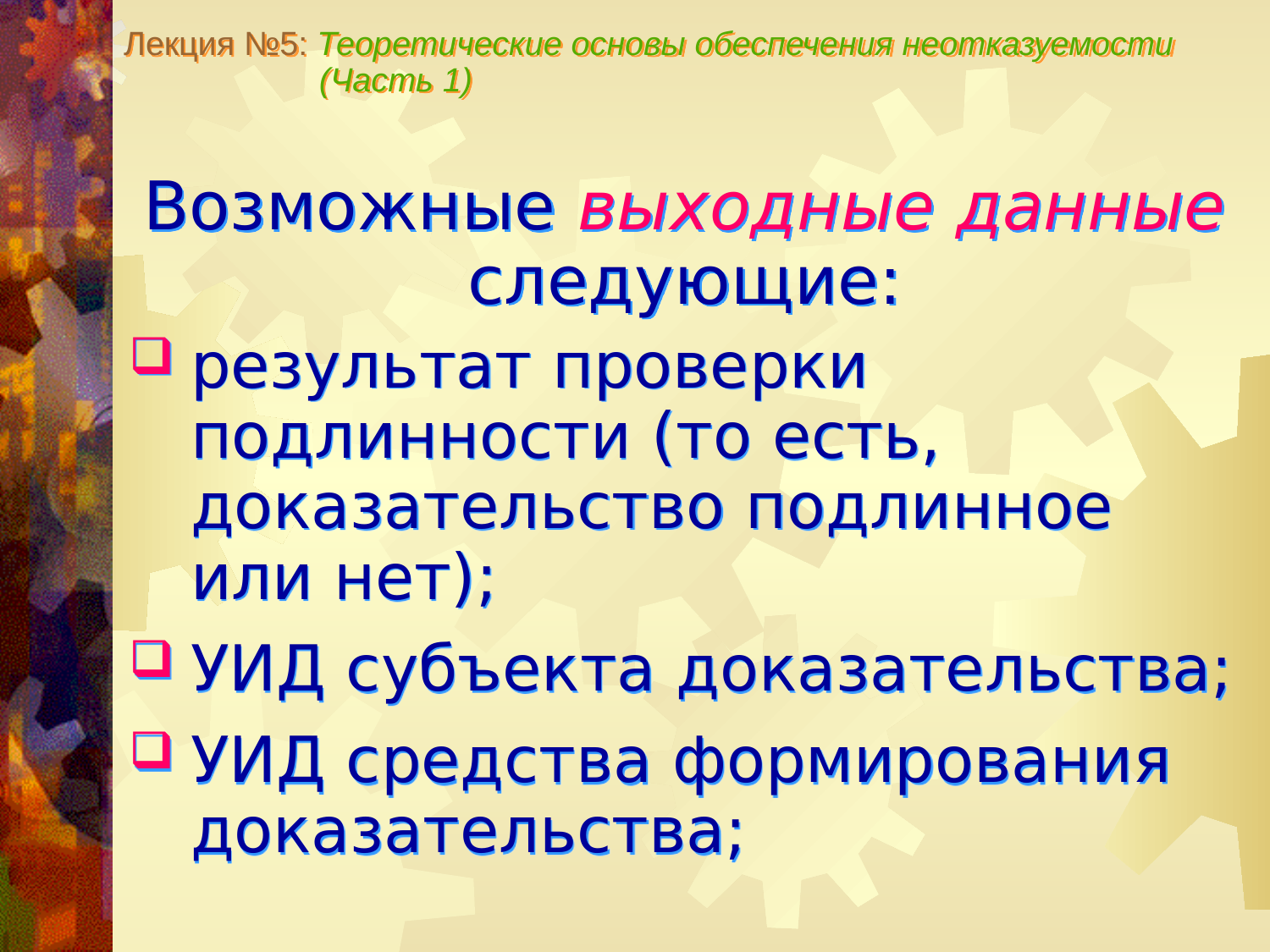

Лекция №5: Теоретические основы обеспечения неотказуемости
                       (Часть 1)
Возможные выходные данные следующие:
результат проверки подлинности (то есть, доказательство подлинное или нет);
УИД субъекта доказательства;
УИД средства формирования доказательства;